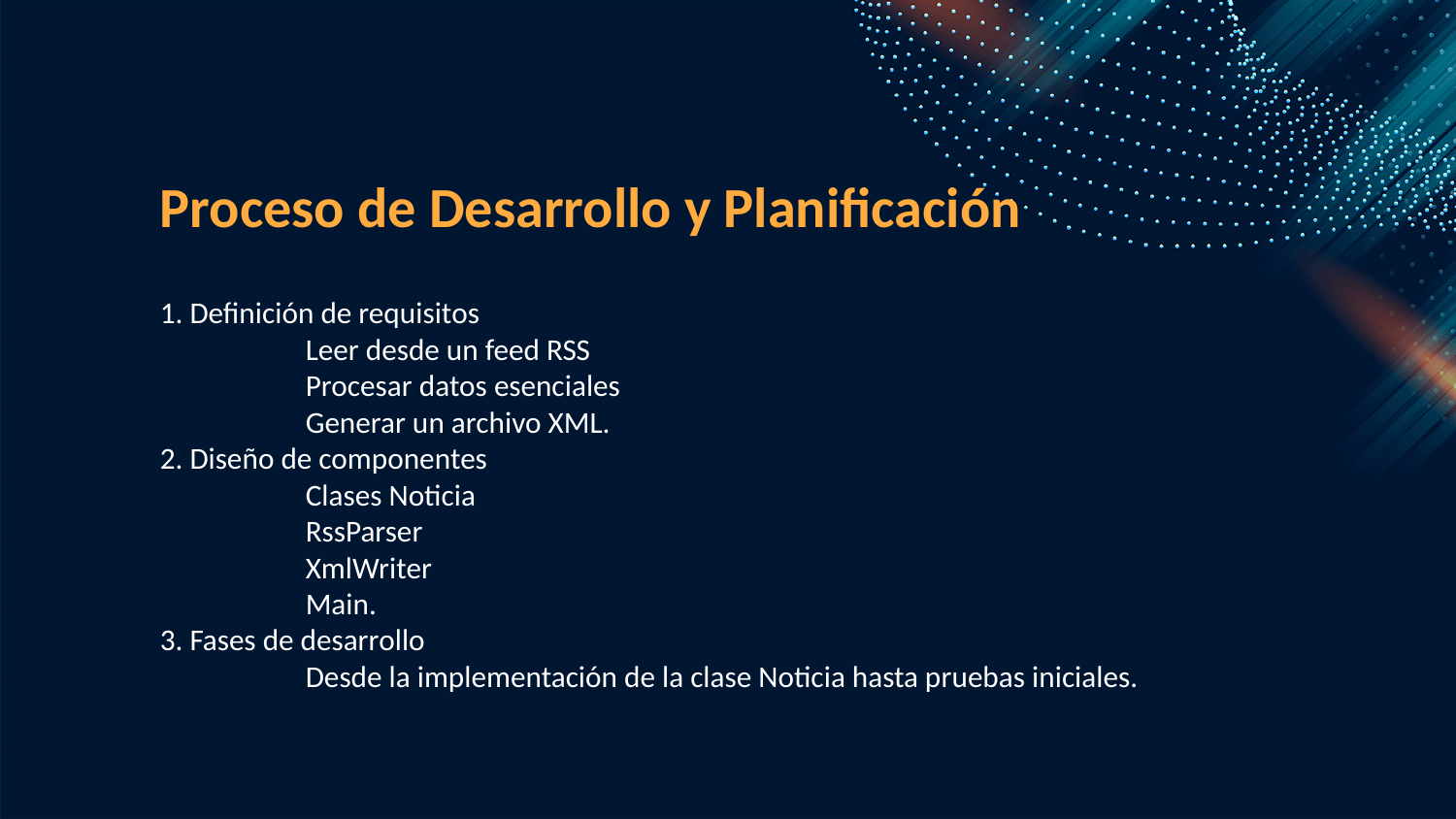

Proceso de Desarrollo y Planificación
1. Definición de requisitos
	Leer desde un feed RSS
	Procesar datos esenciales
	Generar un archivo XML.
2. Diseño de componentes
	Clases Noticia
	RssParser
	XmlWriter
	Main.
3. Fases de desarrollo
	Desde la implementación de la clase Noticia hasta pruebas iniciales.